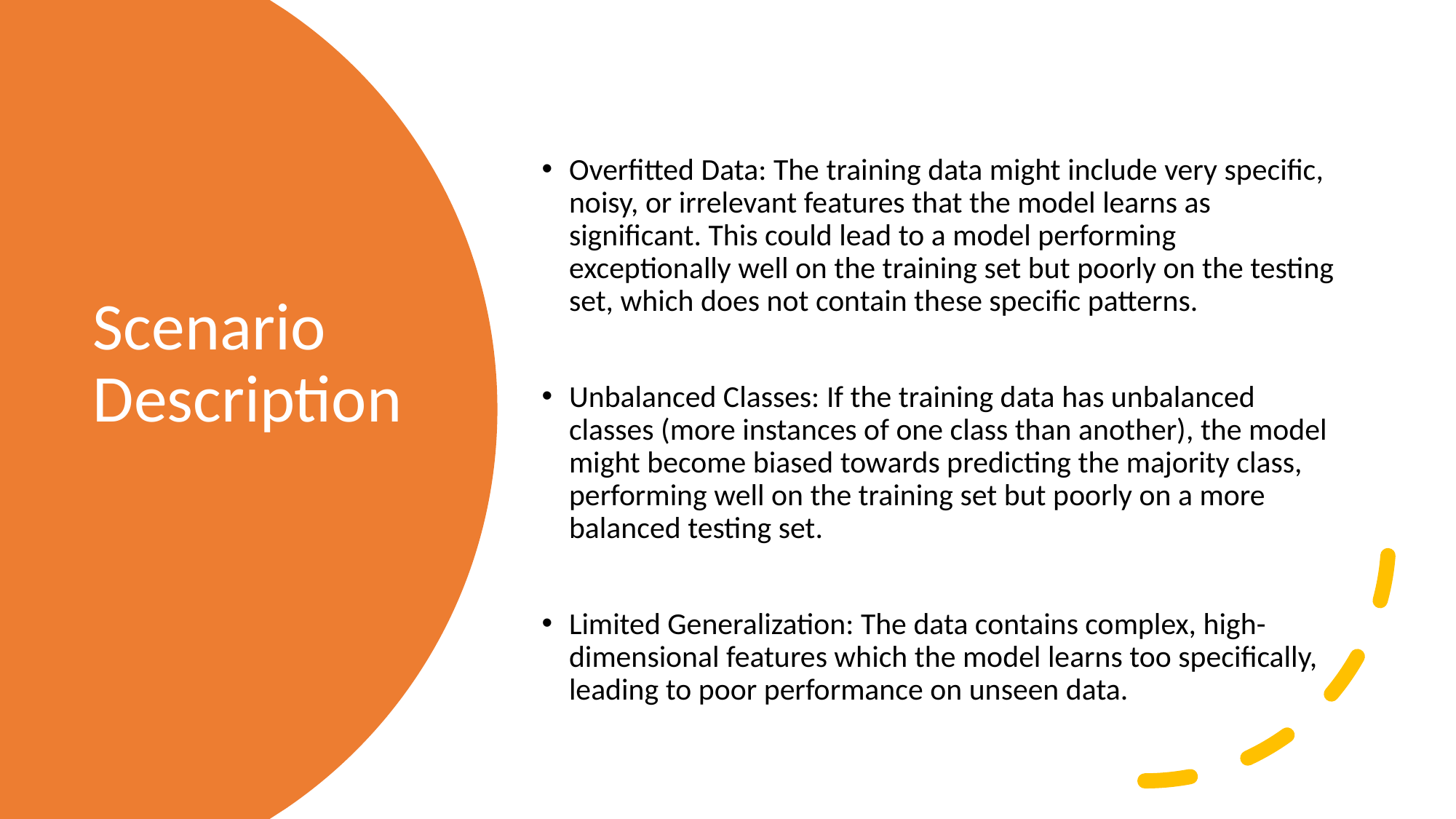

Overfitted Data: The training data might include very specific, noisy, or irrelevant features that the model learns as significant. This could lead to a model performing exceptionally well on the training set but poorly on the testing set, which does not contain these specific patterns.

Unbalanced Classes: If the training data has unbalanced classes (more instances of one class than another), the model might become biased towards predicting the majority class, performing well on the training set but poorly on a more balanced testing set.

Limited Generalization: The data contains complex, high-dimensional features which the model learns too specifically, leading to poor performance on unseen data.
# Scenario Description